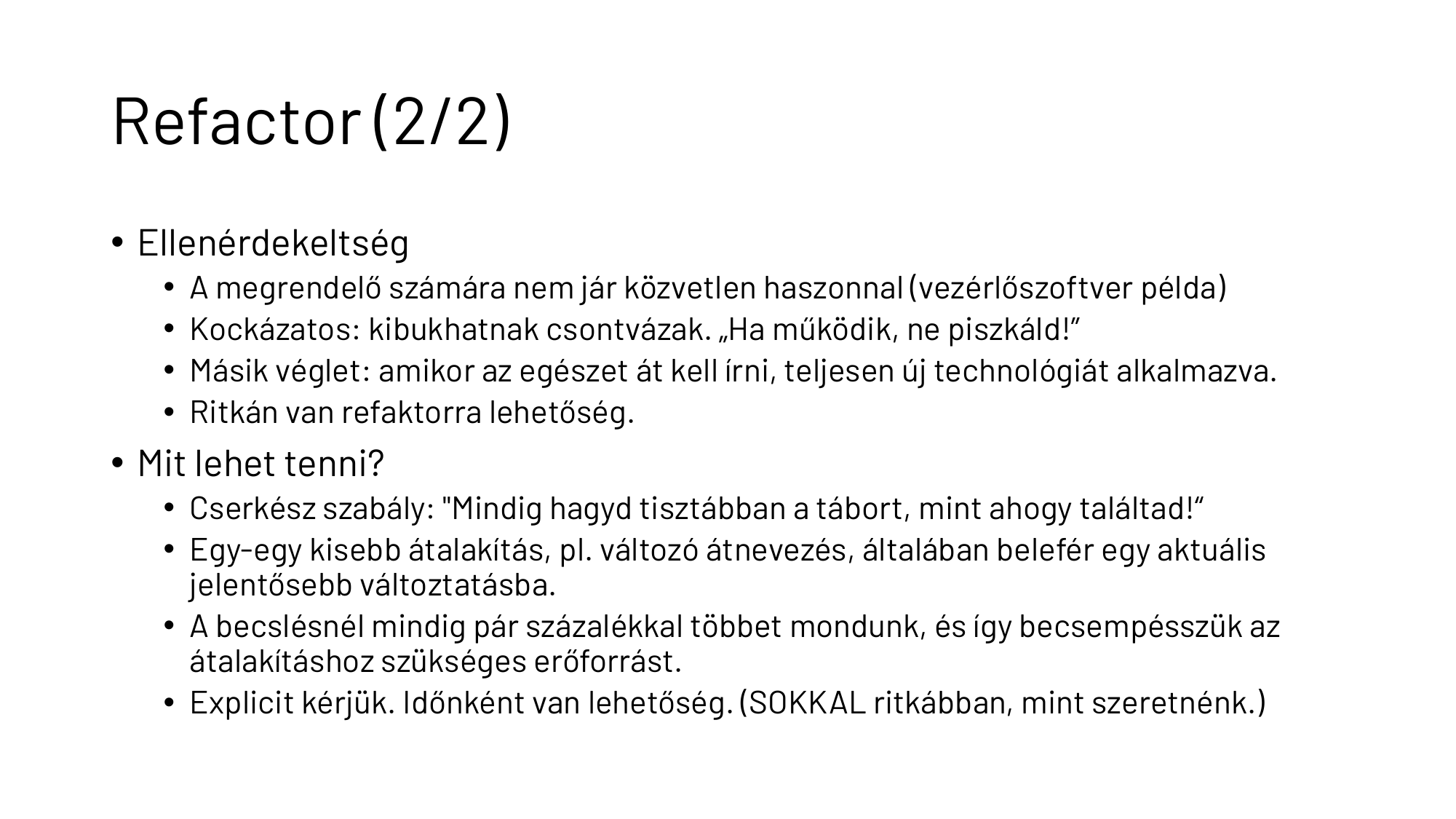

# Refactor (2/2)
Ellenérdekeltség
A megrendelő számára nem jár közvetlen haszonnal (vezérlőszoftver példa)
Kockázatos: kibukhatnak csontvázak. „Ha működik, ne piszkáld!”
Másik véglet: amikor az egészet át kell írni, teljesen új technológiát alkalmazva.
Ritkán van refaktorra lehetőség.
Mit lehet tenni?
Cserkész szabály: "Mindig hagyd tisztábban a tábort, mint ahogy találtad!“
Egy-egy kisebb átalakítás, pl. változó átnevezés, általában belefér egy aktuális jelentősebb változtatásba.
A becslésnél mindig pár százalékkal többet mondunk, és így becsempésszük az átalakításhoz szükséges erőforrást.
Explicit kérjük. Időnként van lehetőség. (SOKKAL ritkábban, mint szeretnénk.)